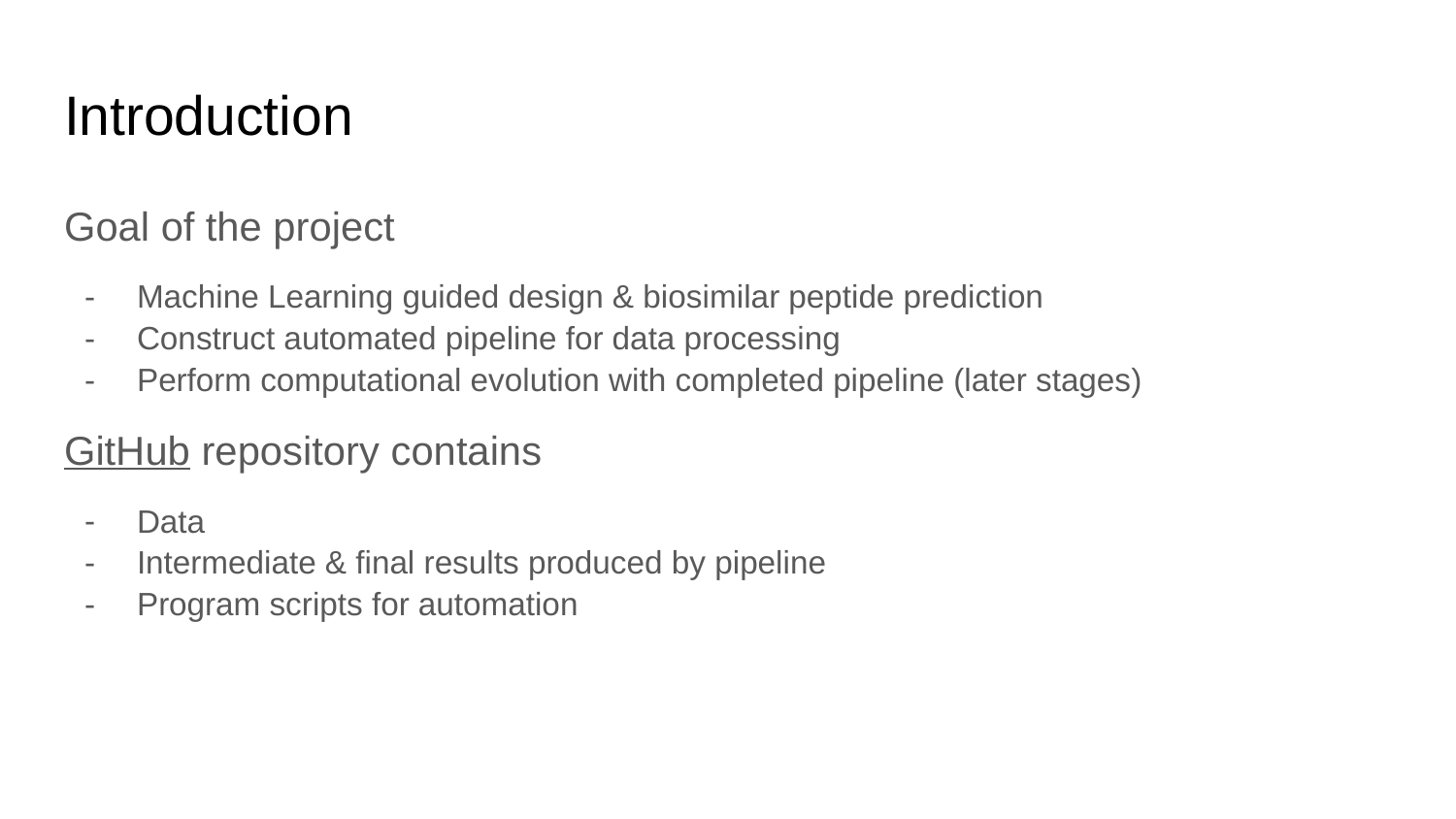

# Introduction
Goal of the project
Machine Learning guided design & biosimilar peptide prediction
Construct automated pipeline for data processing
Perform computational evolution with completed pipeline (later stages)
GitHub repository contains
Data
Intermediate & final results produced by pipeline
Program scripts for automation